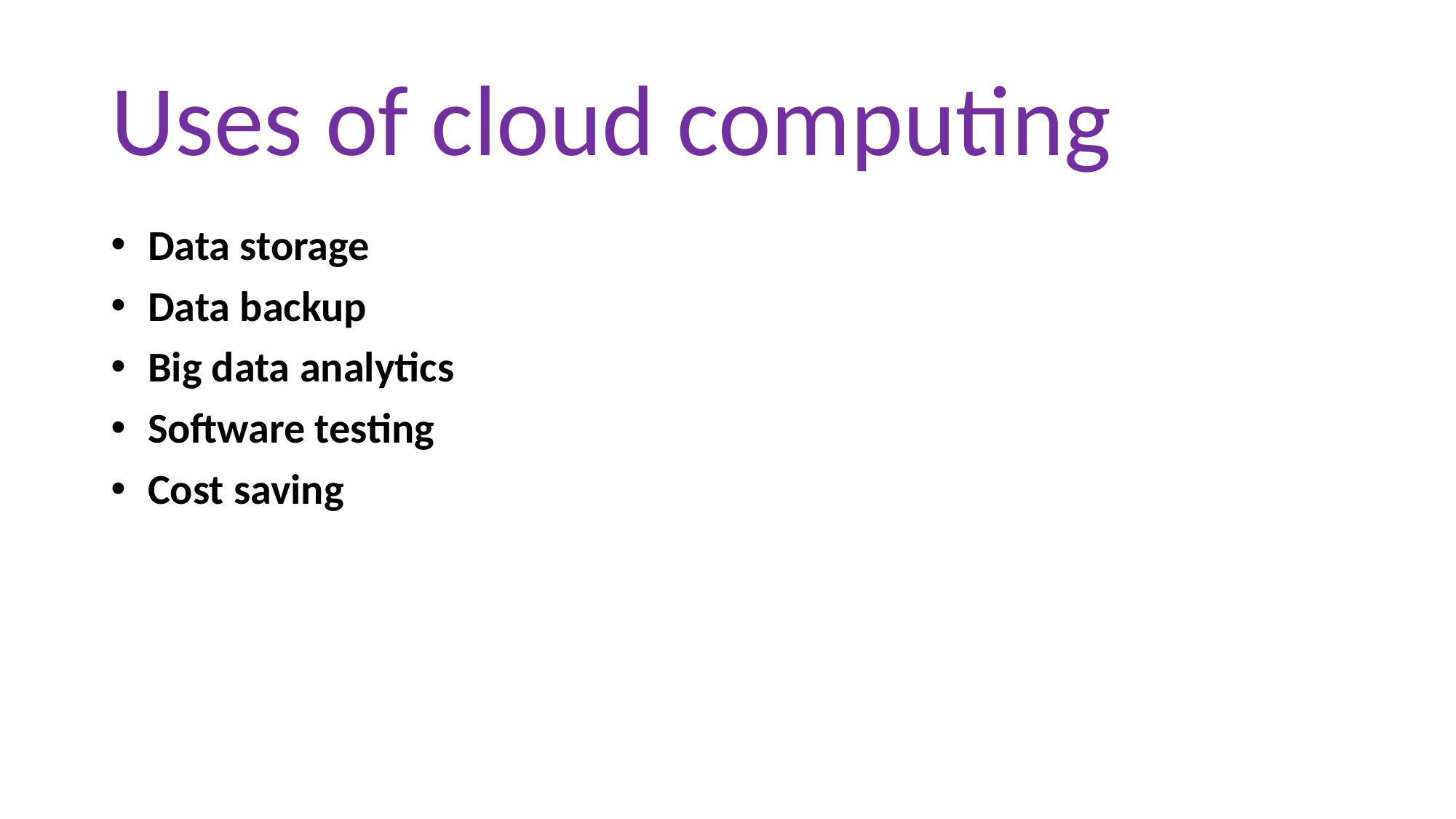

# Uses of cloud computing
 Data storage
 Data backup
 Big data analytics
 Software testing
 Cost saving